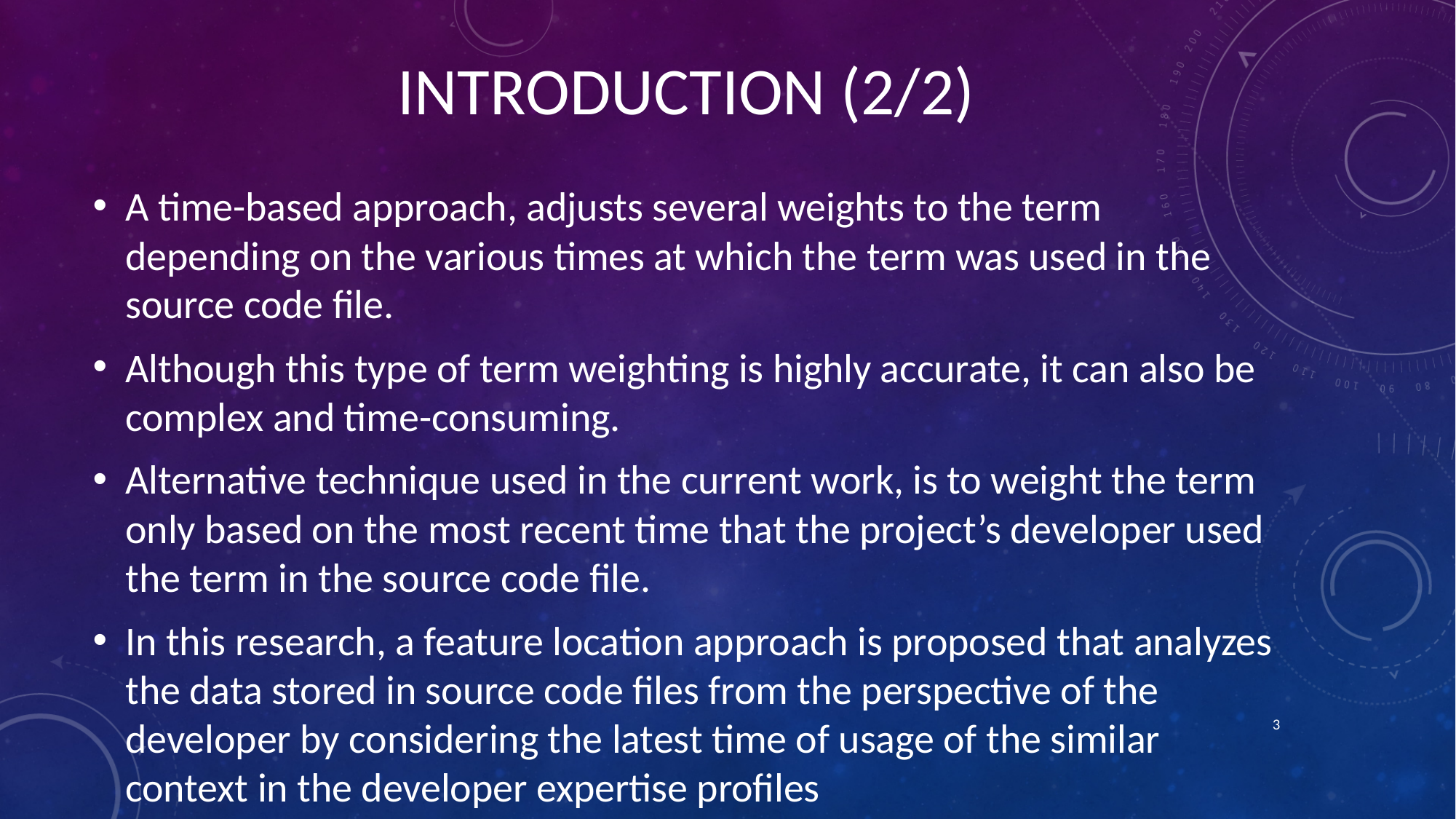

# Introduction (2/2)
A time-based approach, adjusts several weights to the term depending on the various times at which the term was used in the source code file.
Although this type of term weighting is highly accurate, it can also be complex and time-consuming.
Alternative technique used in the current work, is to weight the term only based on the most recent time that the project’s developer used the term in the source code file.
In this research, a feature location approach is proposed that analyzes the data stored in source code files from the perspective of the developer by considering the latest time of usage of the similar context in the developer expertise profiles
3